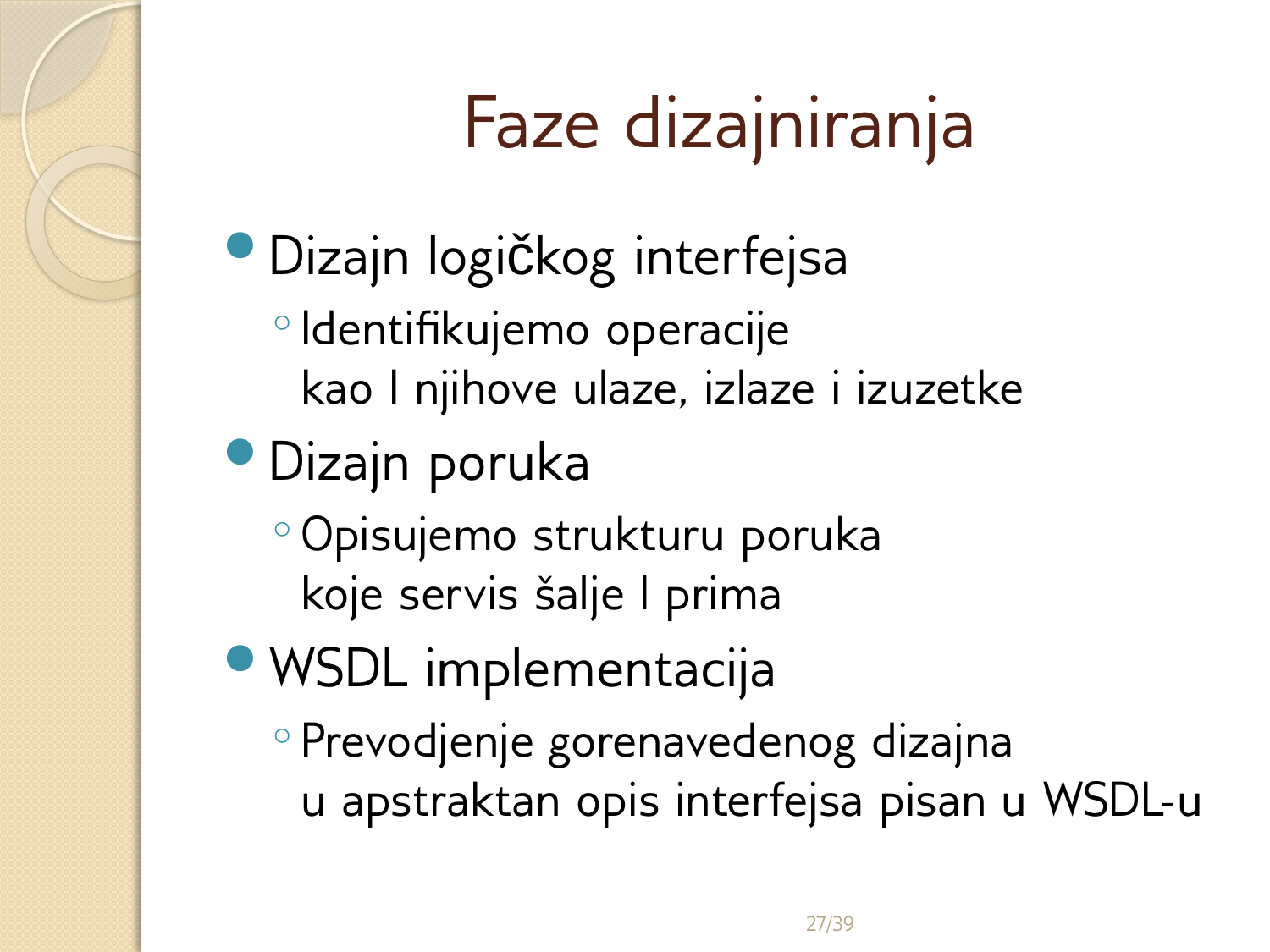

# Faze dizajniranja
Dizajn logičkog interfejsa
Identifikujemo operacije
kao I njihove ulaze, izlaze i izuzetke
Dizajn poruka
Opisujemo strukturu poruka
koje servis šalje I prima
WSDL implementacija
Prevodjenje gorenavedenog dizajna
u apstraktan opis interfejsa pisan u WSDL-u

27/39